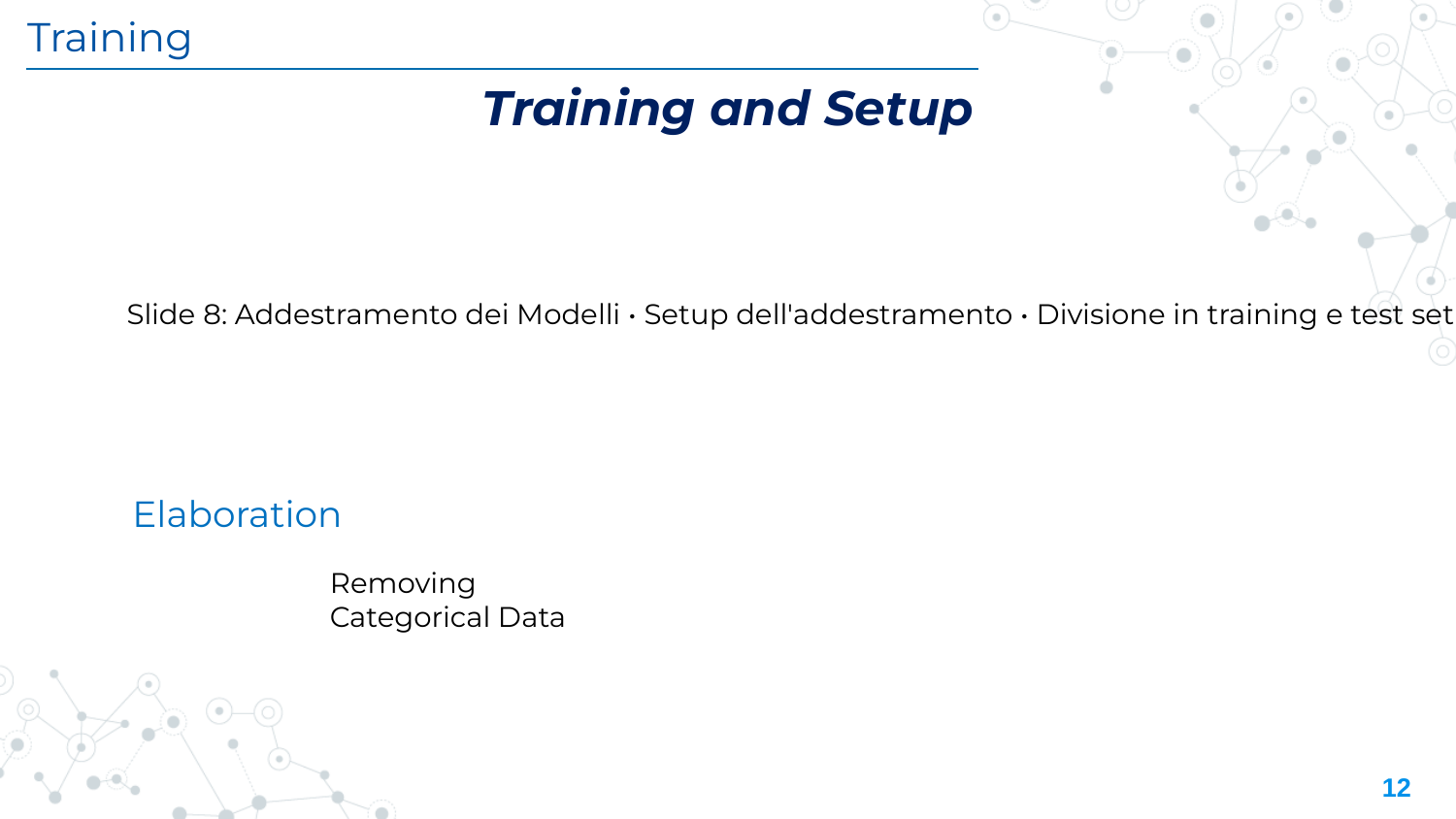

Training
Training and Setup
Slide 8: Addestramento dei Modelli • Setup dell'addestramento • Divisione in training e test set
Elaboration
Removing Categorical Data
12